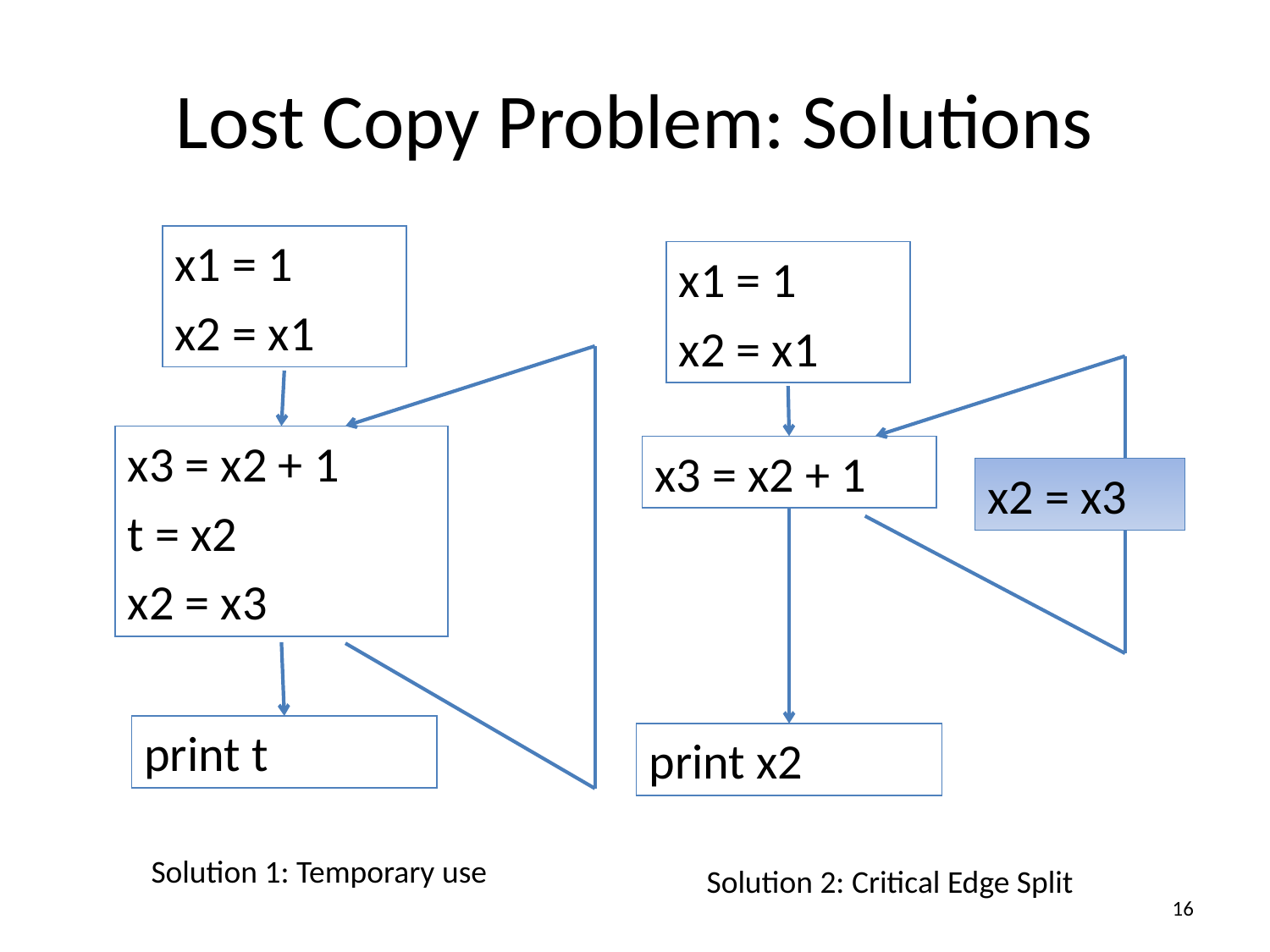

# Lost Copy Problem: Solutions
x1 = 1
x2 = x1
x3 = x2 + 1
t = x2
x2 = x3
print t
Solution 1: Temporary use
x1 = 1
x2 = x1
x3 = x2 + 1
print x2
Solution 2: Critical Edge Split
x2 = x3
16